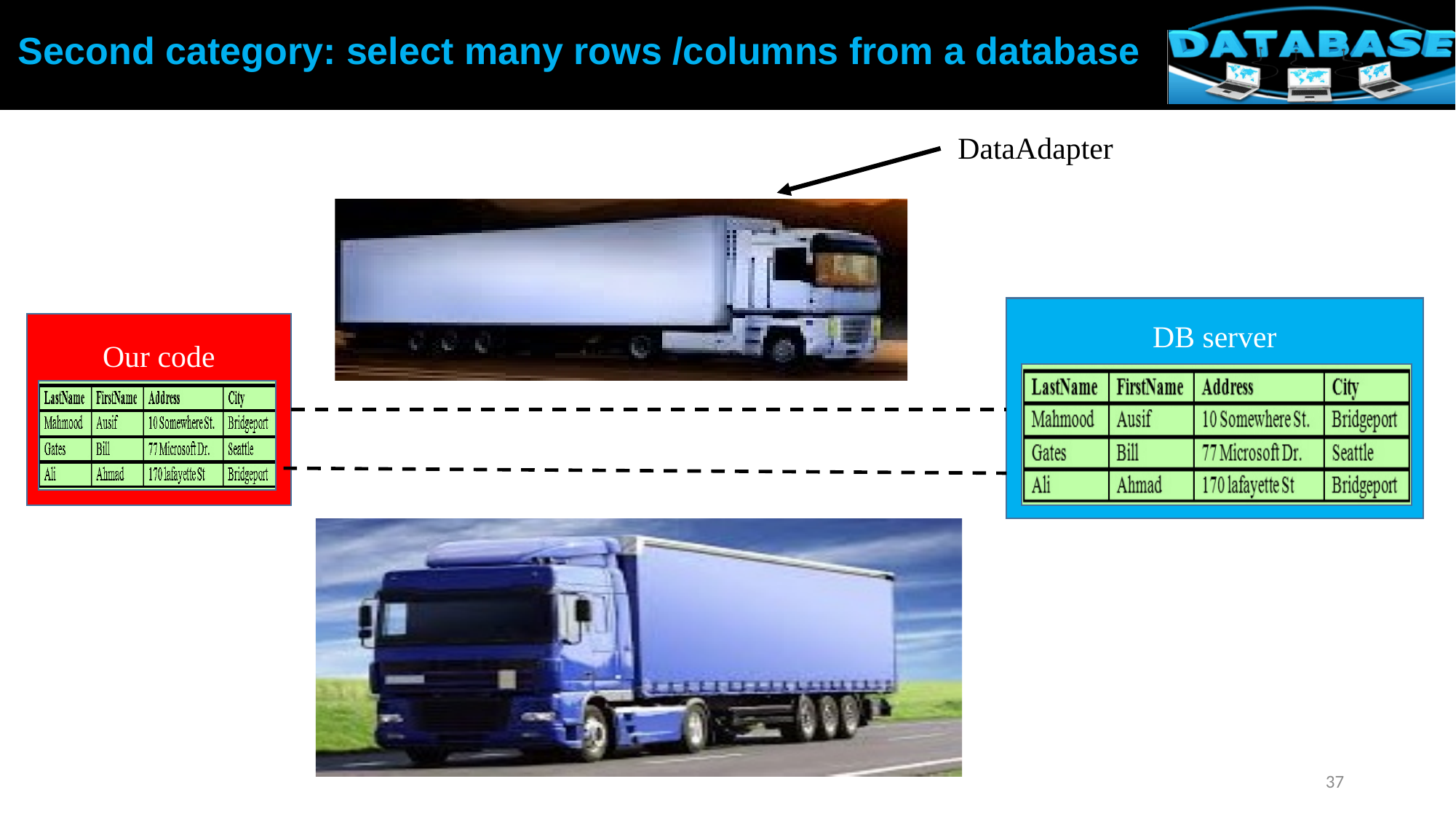

Second category: select many rows /columns from a database
DataAdapter

DB server

Our code

37